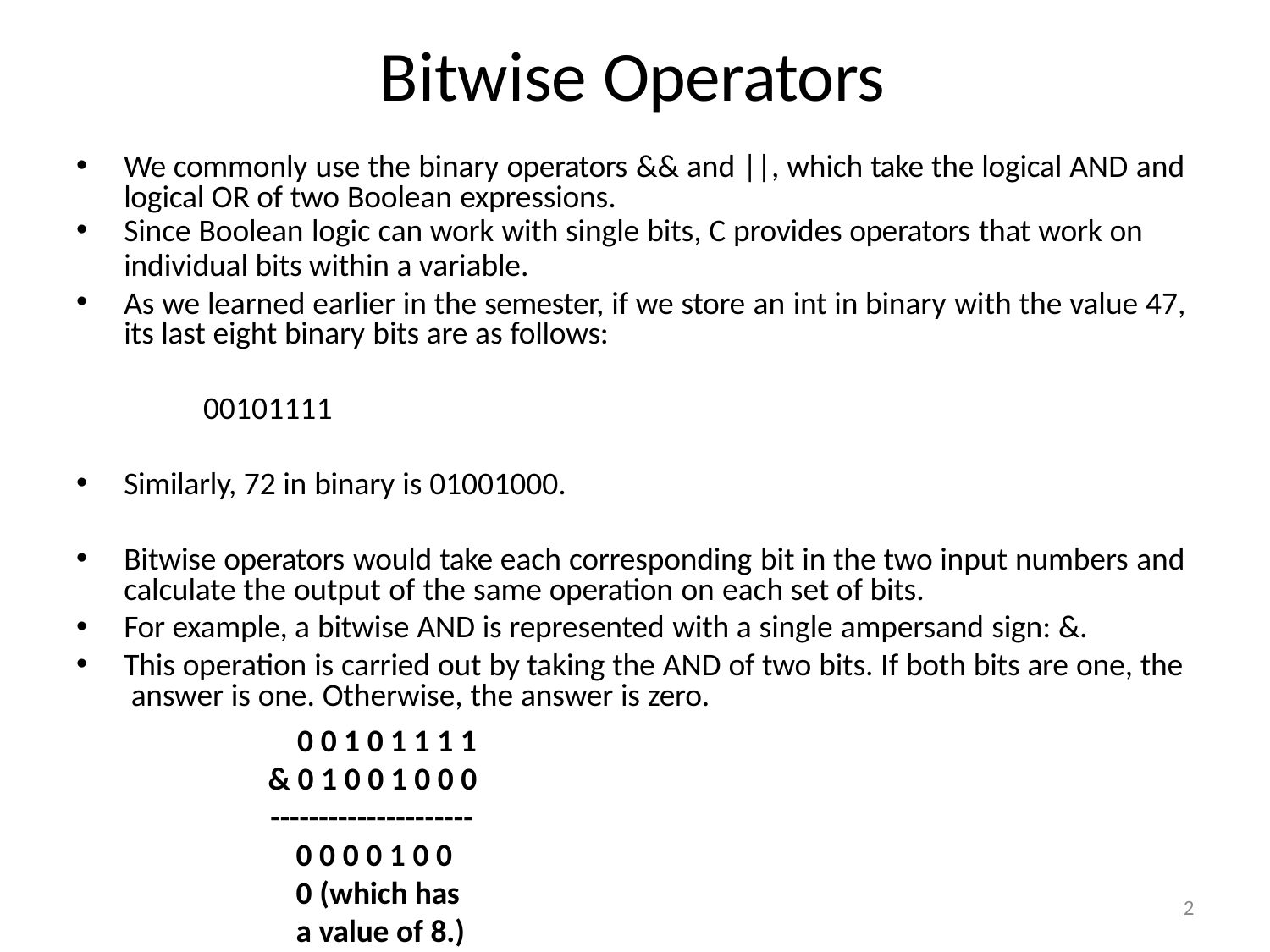

# Bitwise Operators
We commonly use the binary operators && and ||, which take the logical AND and  logical OR of two Boolean expressions.
Since Boolean logic can work with single bits, C provides operators that work on
individual bits within a variable.
As we learned earlier in the semester, if we store an int in binary with the value 47,  its last eight binary bits are as follows:

00101111

Similarly, 72 in binary is 01001000.

Bitwise operators would take each corresponding bit in the two input numbers and  calculate the output of the same operation on each set of bits.
For example, a bitwise AND is represented with a single ampersand sign: &.
This operation is carried out by taking the AND of two bits. If both bits are one, the  answer is one. Otherwise, the answer is zero.
0 0 1 0 1 1 1 1
& 0 1 0 0 1 0 0 0
---------------------
0 0 0 0 1 0 0 0 (which has a value of 8.)
2